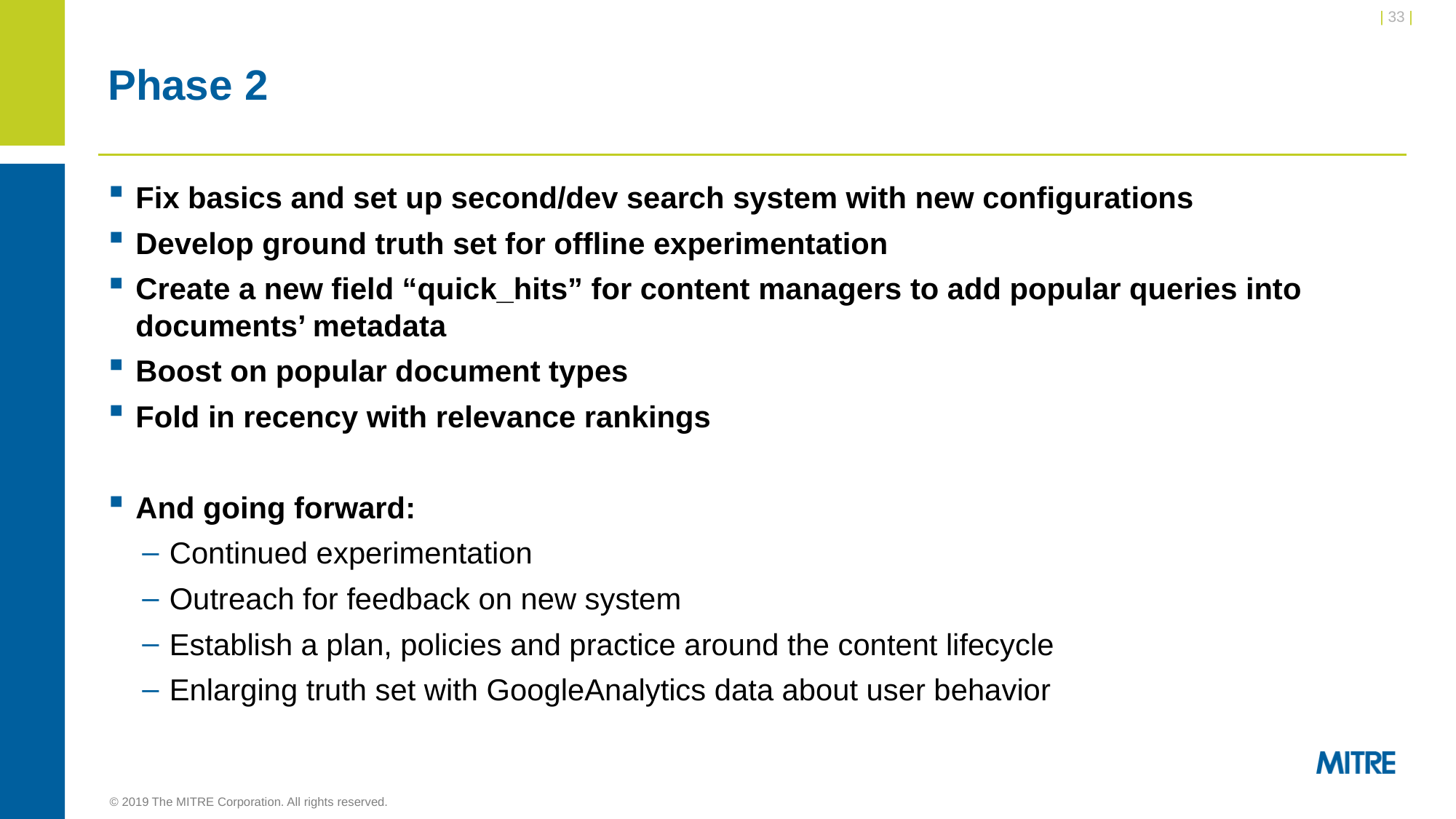

| 33 |
# Phase 2
Fix basics and set up second/dev search system with new configurations
Develop ground truth set for offline experimentation
Create a new field “quick_hits” for content managers to add popular queries into documents’ metadata
Boost on popular document types
Fold in recency with relevance rankings

And going forward:
Continued experimentation
Outreach for feedback on new system
Establish a plan, policies and practice around the content lifecycle
Enlarging truth set with GoogleAnalytics data about user behavior

© 2019 The MITRE Corporation. All rights reserved.